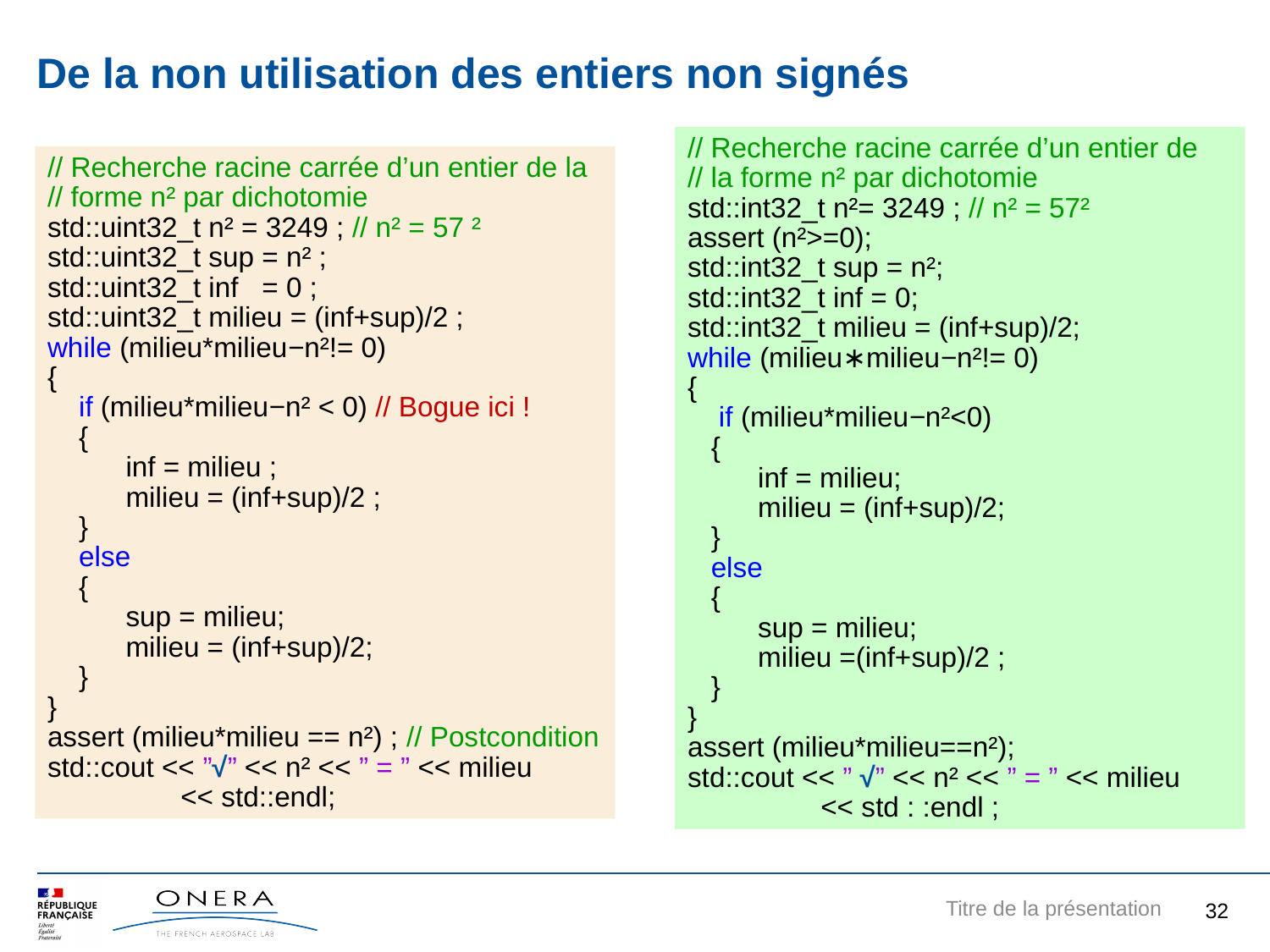

# De la non utilisation des entiers non signés
// Recherche racine carrée d’un entier de
// la forme n² par dichotomie
std::int32_t n²= 3249 ; // n² = 57²
assert (n²>=0);
std::int32_t sup = n²;
std::int32_t inf = 0;
std::int32_t milieu = (inf+sup)/2;
while (milieu∗milieu−n²!= 0)
{
    if (milieu*milieu−n²<0)
   {
         inf = milieu;
         milieu = (inf+sup)/2;
   }
   else
   {
         sup = milieu;
         milieu =(inf+sup)/2 ;
   }
}
assert (milieu*milieu==n²);
std::cout << ” √” << n² << ” = ” << milieu
                 << std : :endl ;
// Recherche racine carrée d’un entier de la
// forme n² par dichotomie
std::uint32_t n² = 3249 ; // n² = 57 ²
std::uint32_t sup = n² ;
std::uint32_t inf   = 0 ;
std::uint32_t milieu = (inf+sup)/2 ;
while (milieu*milieu−n²!= 0)
{
    if (milieu*milieu−n² < 0) // Bogue ici !
    {
          inf = milieu ;
          milieu = (inf+sup)/2 ;
    }
    else
    {
          sup = milieu;
          milieu = (inf+sup)/2;
    }
}
assert (milieu*milieu == n²) ; // Postcondition
std::cout << ”√” << n² << ” = ” << milieu
                 << std::endl;
32
Titre de la présentation